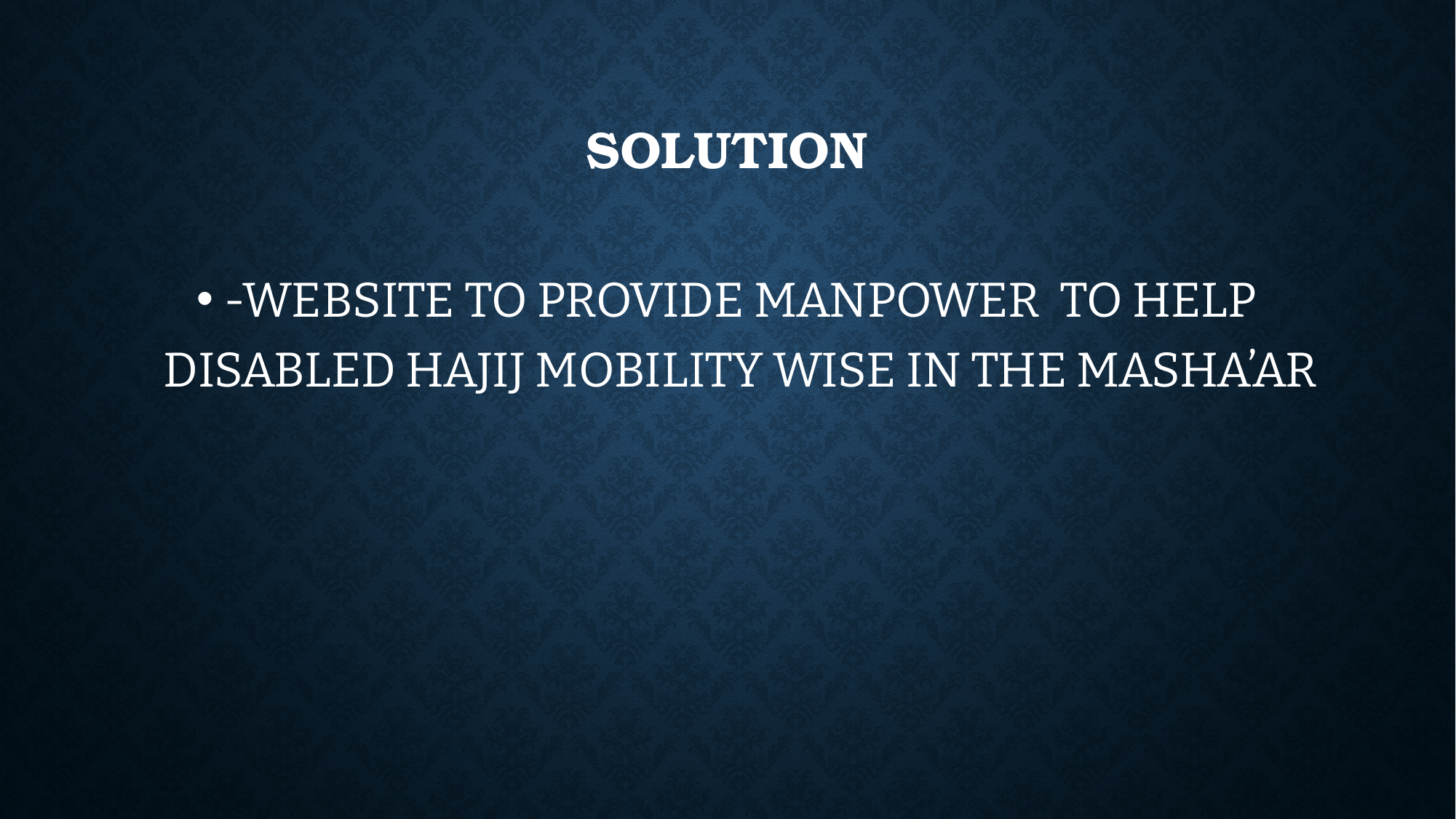

# Solution
-WEBSITE TO PROVIDE MANPOWER  TO HELP DISABLED HAJIJ MOBILITY WISE IN THE MASHA’AR